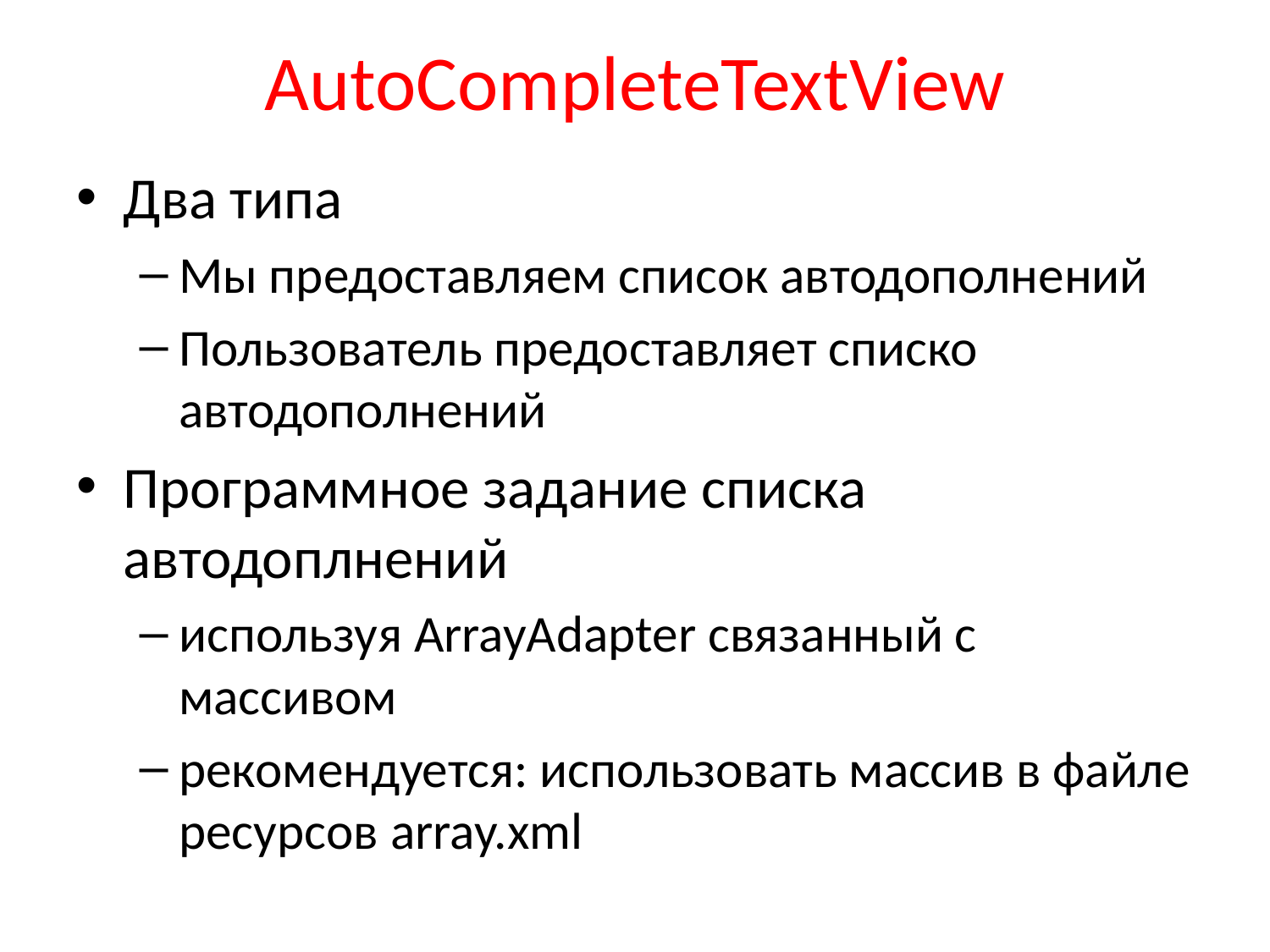

# AutoCompleteTextView
Два типа
Мы предоставляем список автодополнений
Пользователь предоставляет списко автодополнений
Программное задание списка автодоплнений
используя ArrayAdapter связанный с  массивом
рекомендуется: использовать массив в файле ресурсов array.xml